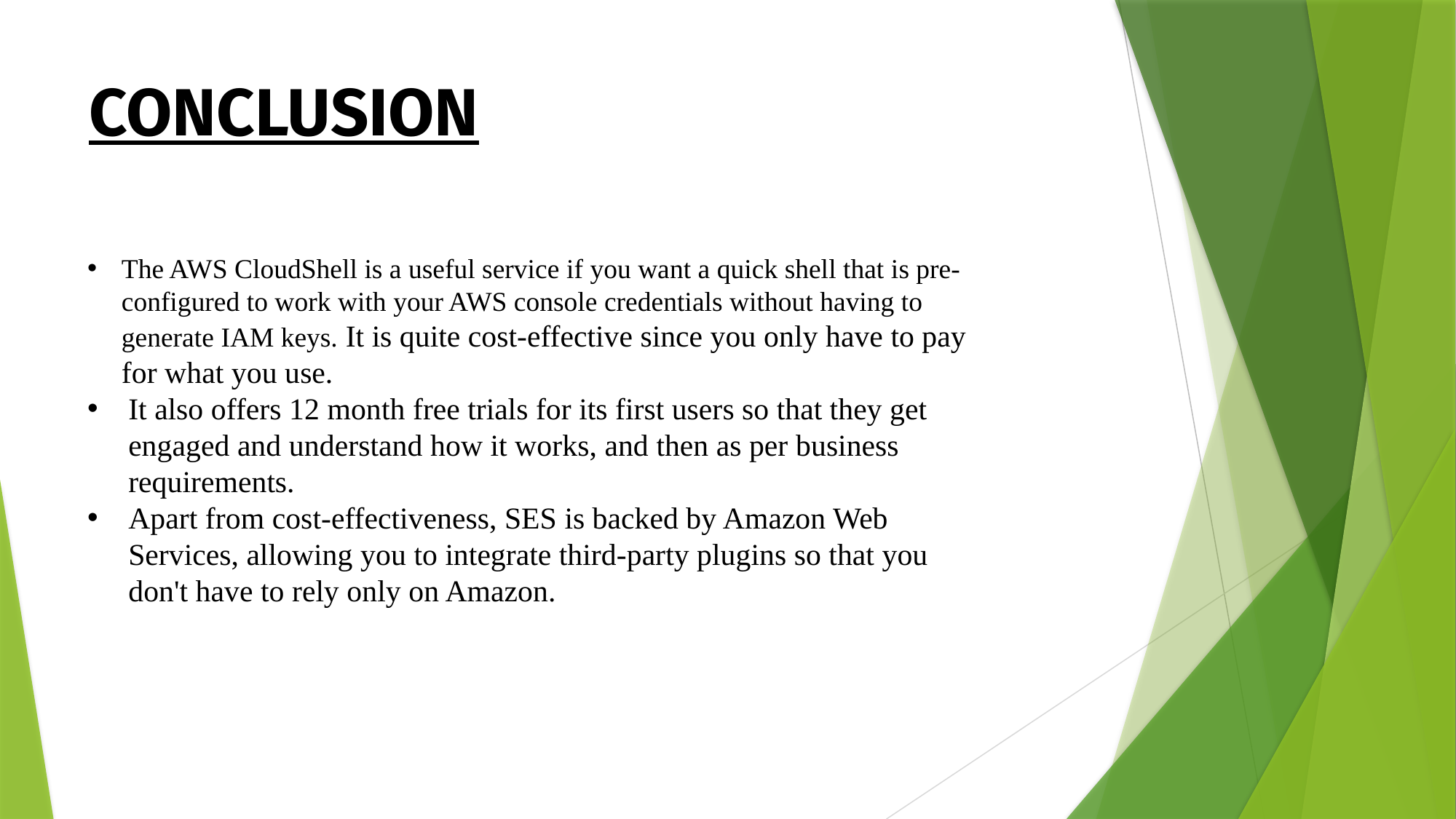

# CONCLUSION
The AWS CloudShell is a useful service if you want a quick shell that is pre-configured to work with your AWS console credentials without having to generate IAM keys. It is quite cost-effective since you only have to pay for what you use.
It also offers 12 month free trials for its first users so that they get engaged and understand how it works, and then as per business requirements.
Apart from cost-effectiveness, SES is backed by Amazon Web Services, allowing you to integrate third-party plugins so that you don't have to rely only on Amazon.